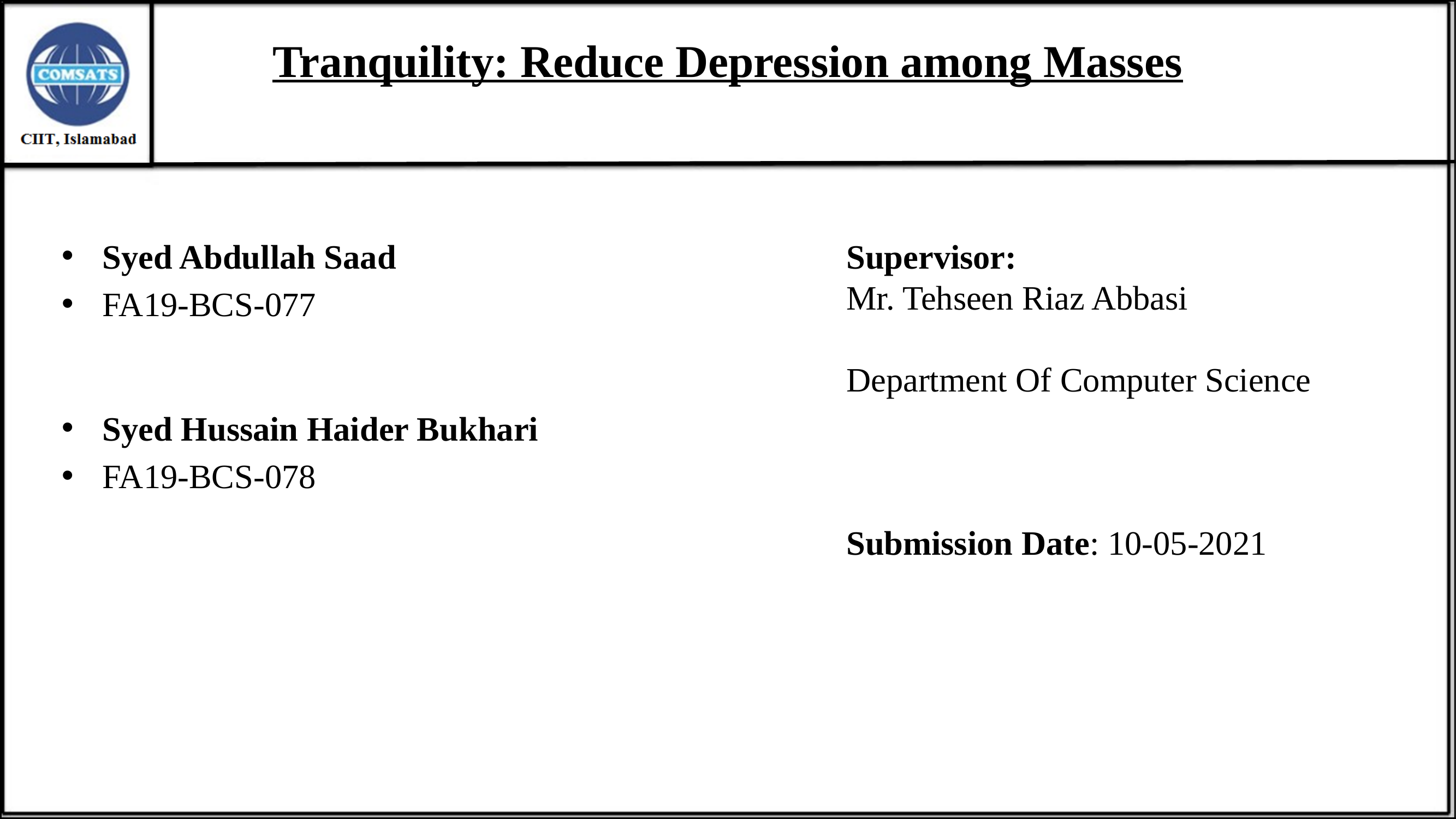

# Tranquility: Reduce Depression among Masses
Syed Abdullah Saad
FA19-BCS-077

Syed Hussain Haider Bukhari
FA19-BCS-078

Supervisor:
Mr. Tehseen Riaz Abbasi

Department Of Computer Science

Submission Date: 10-05-2021

2